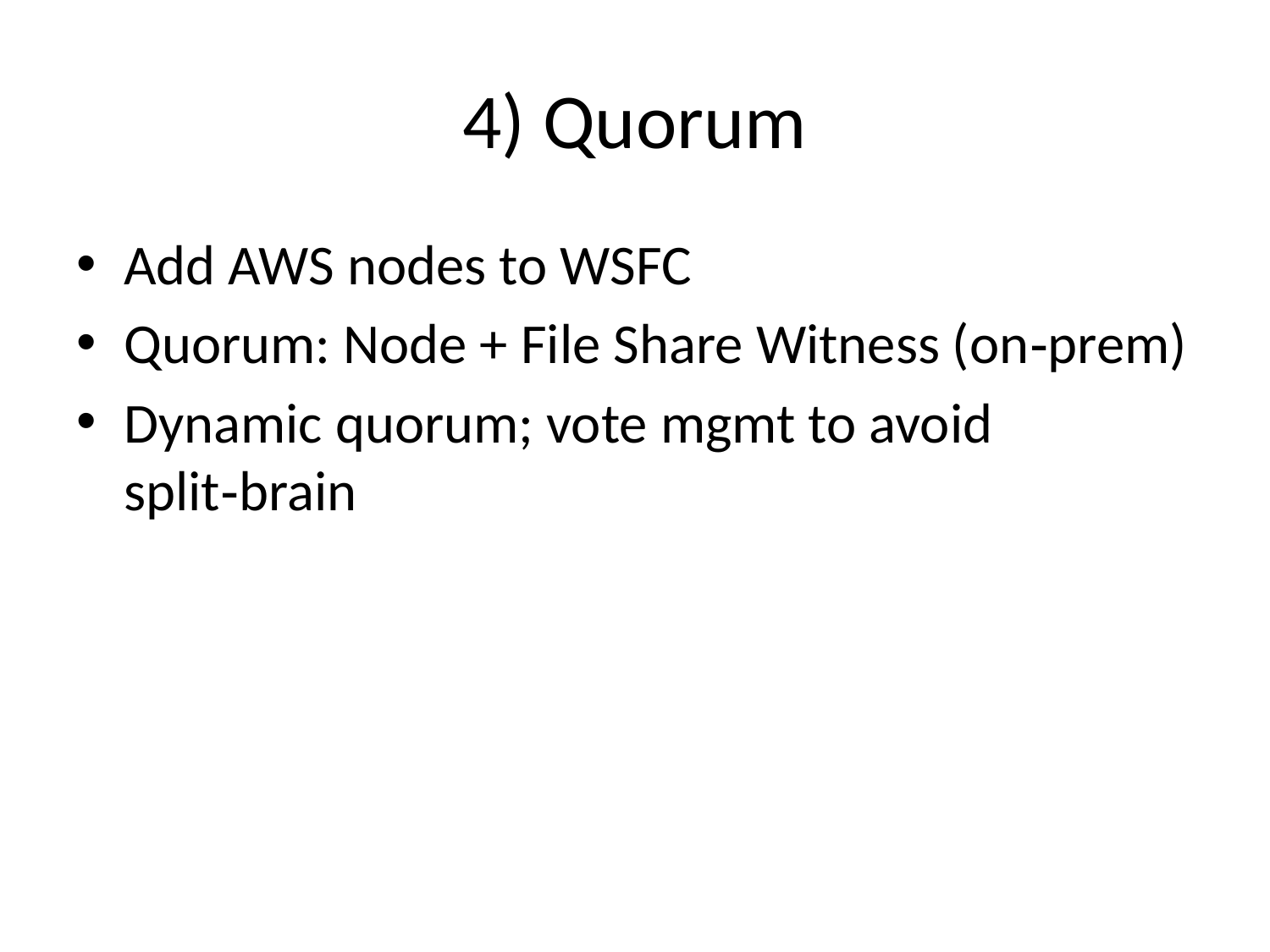

# 4) Quorum
Add AWS nodes to WSFC
Quorum: Node + File Share Witness (on‑prem)
Dynamic quorum; vote mgmt to avoid split‑brain